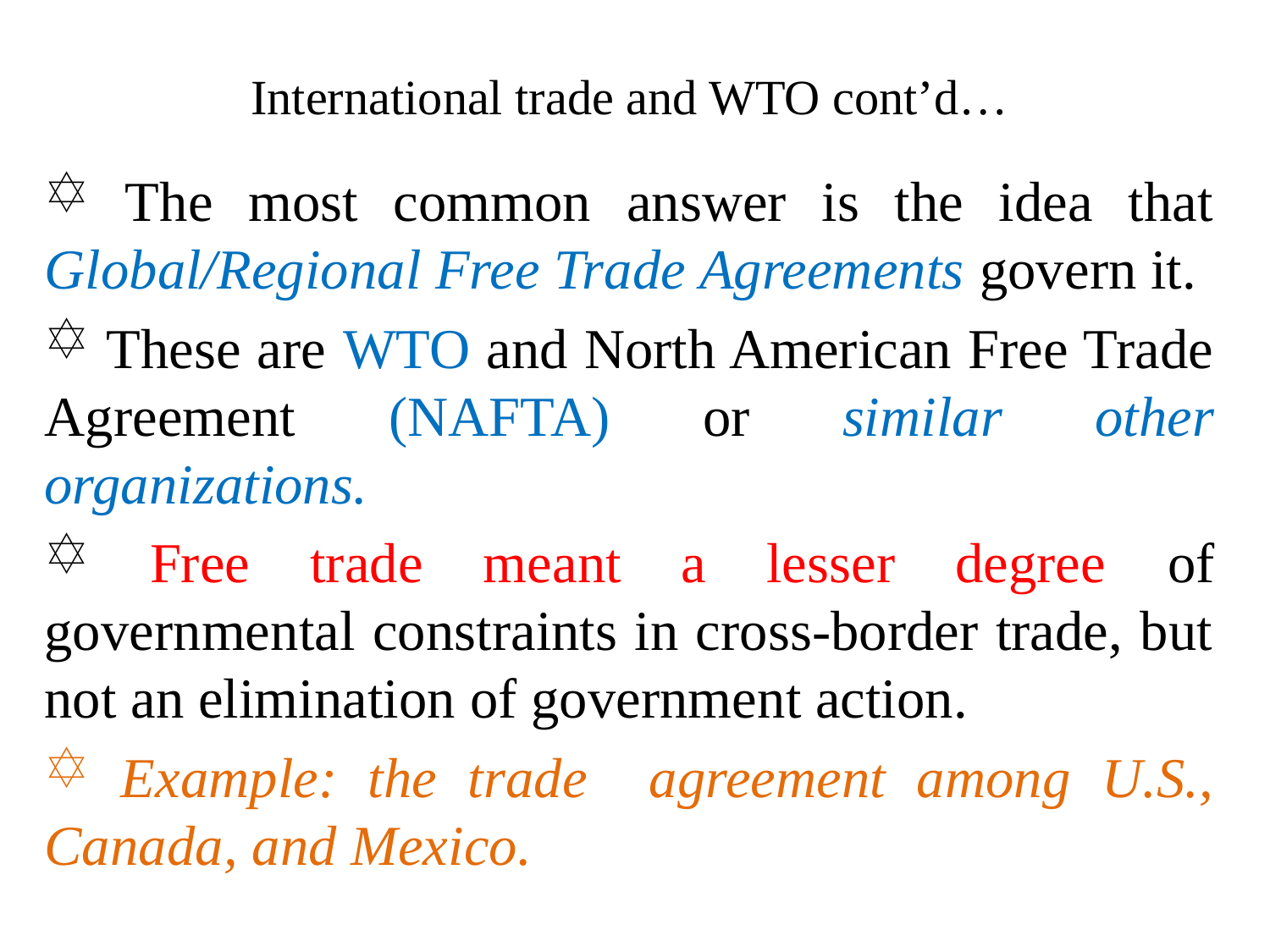

# International trade and WTO cont’d…
 The most common answer is the idea that Global/Regional Free Trade Agreements govern it.
 These are WTO and North American Free Trade Agreement (NAFTA) or similar other organizations.
 Free trade meant a lesser degree of governmental constraints in cross-border trade, but not an elimination of government action.
 Example: the trade  agreement among U.S., Canada, and Mexico.